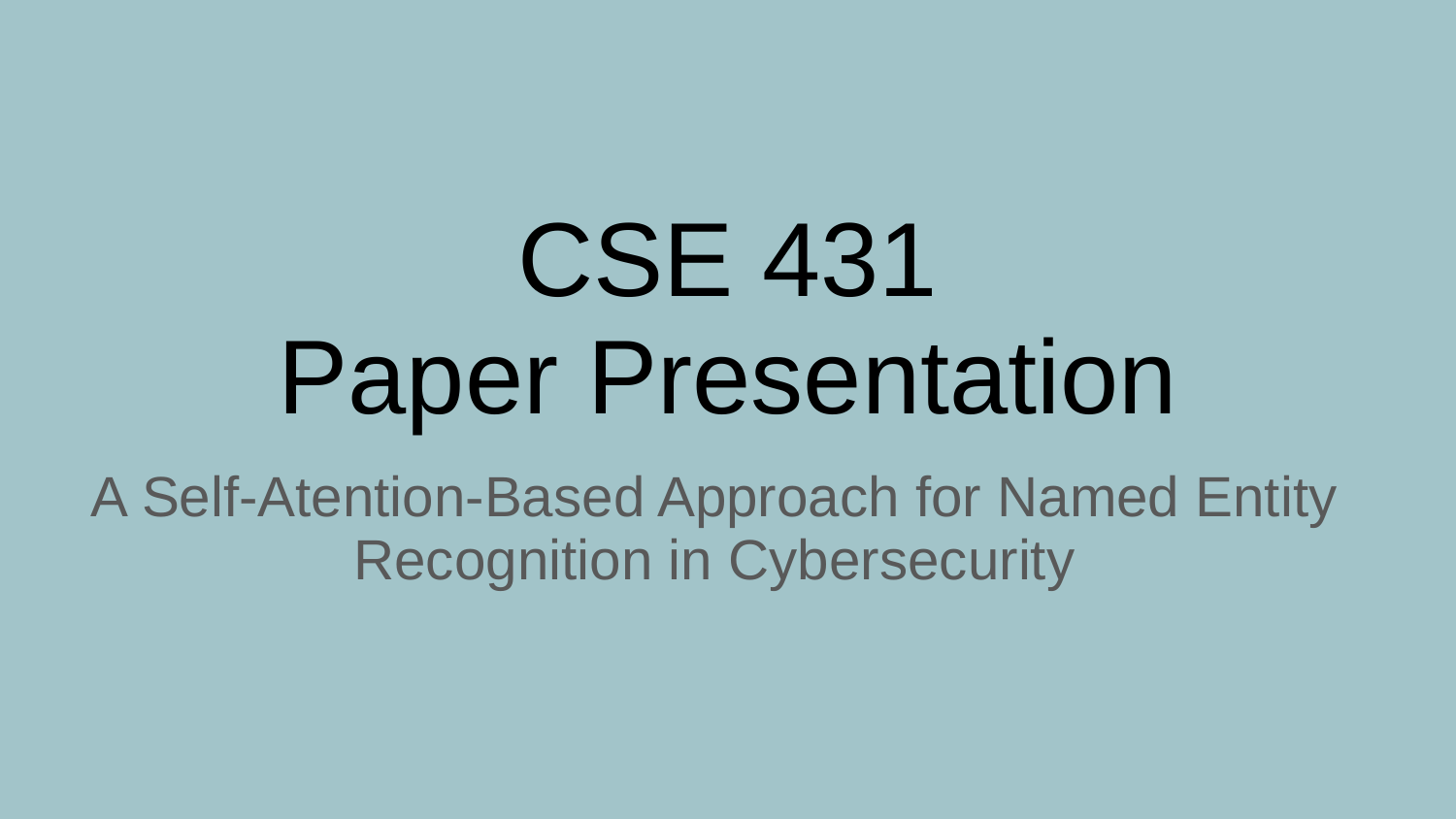

# CSE 431
Paper Presentation
A Self-Atention-Based Approach for Named Entity Recognition in Cybersecurity